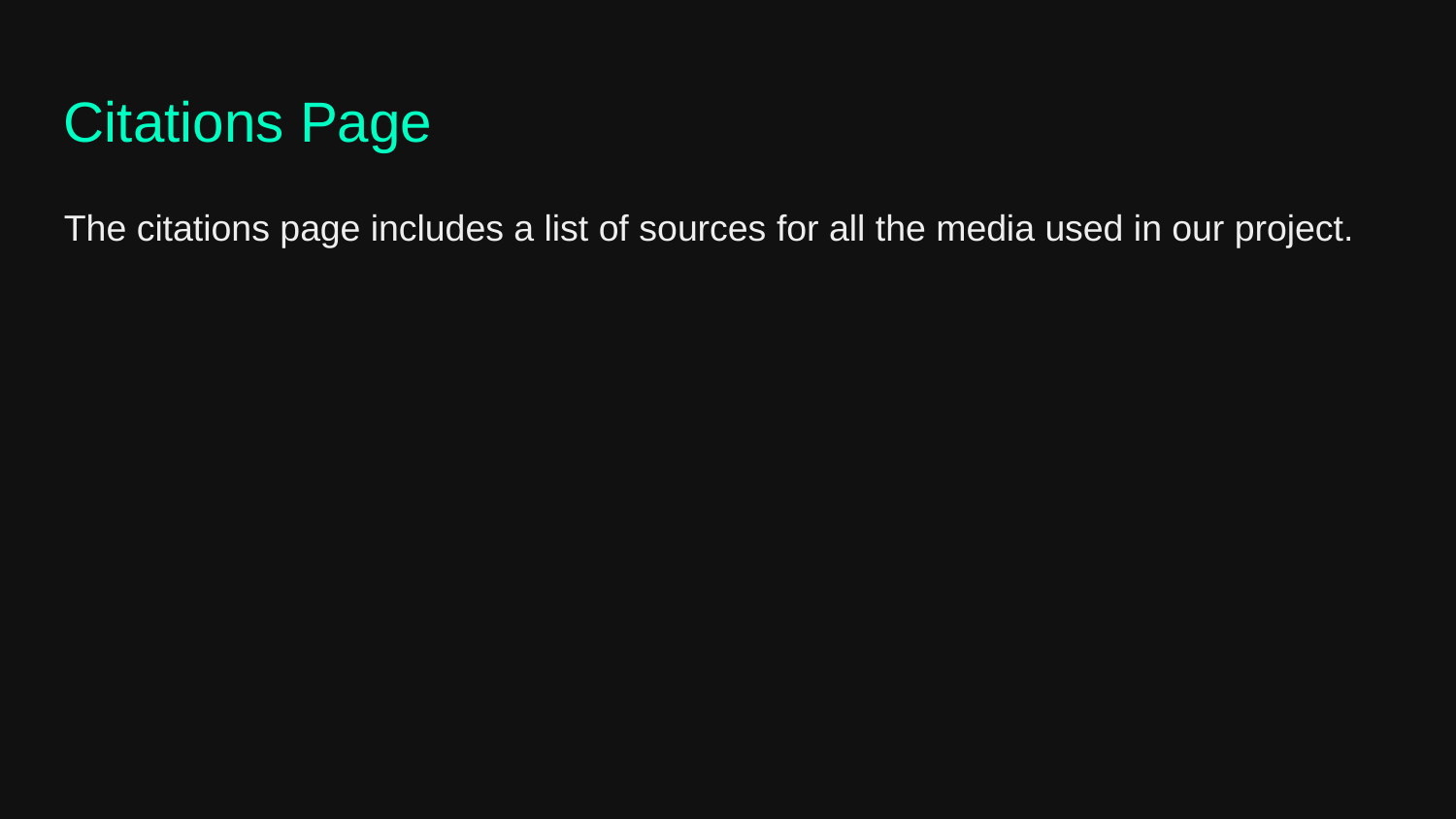

Citations Page
The citations page includes a list of sources for all the media used in our project.